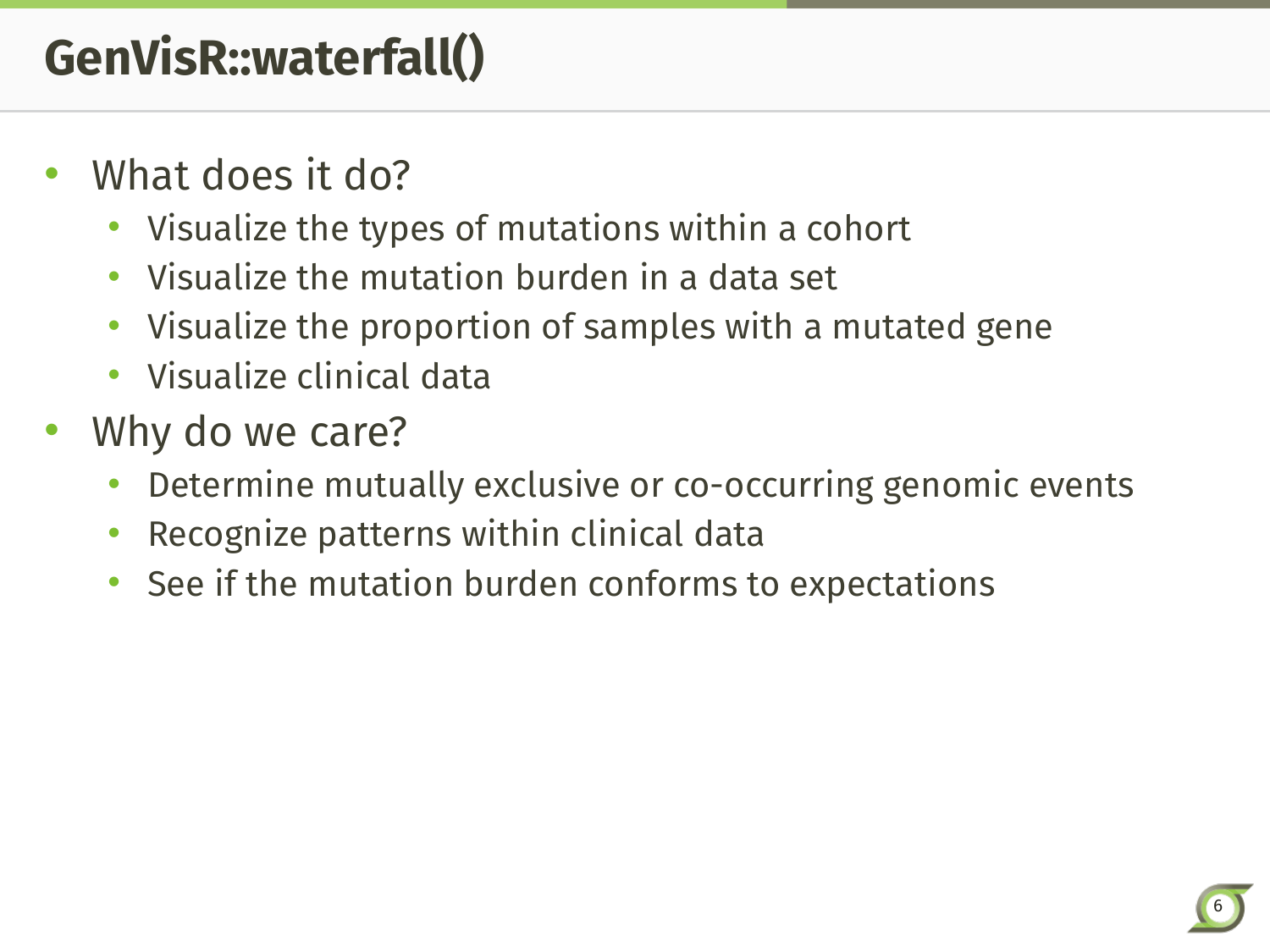

# GenVisR::waterfall()
What does it do?
Visualize the types of mutations within a cohort
Visualize the mutation burden in a data set
Visualize the proportion of samples with a mutated gene
Visualize clinical data
Why do we care?
Determine mutually exclusive or co-occurring genomic events
Recognize patterns within clinical data
See if the mutation burden conforms to expectations